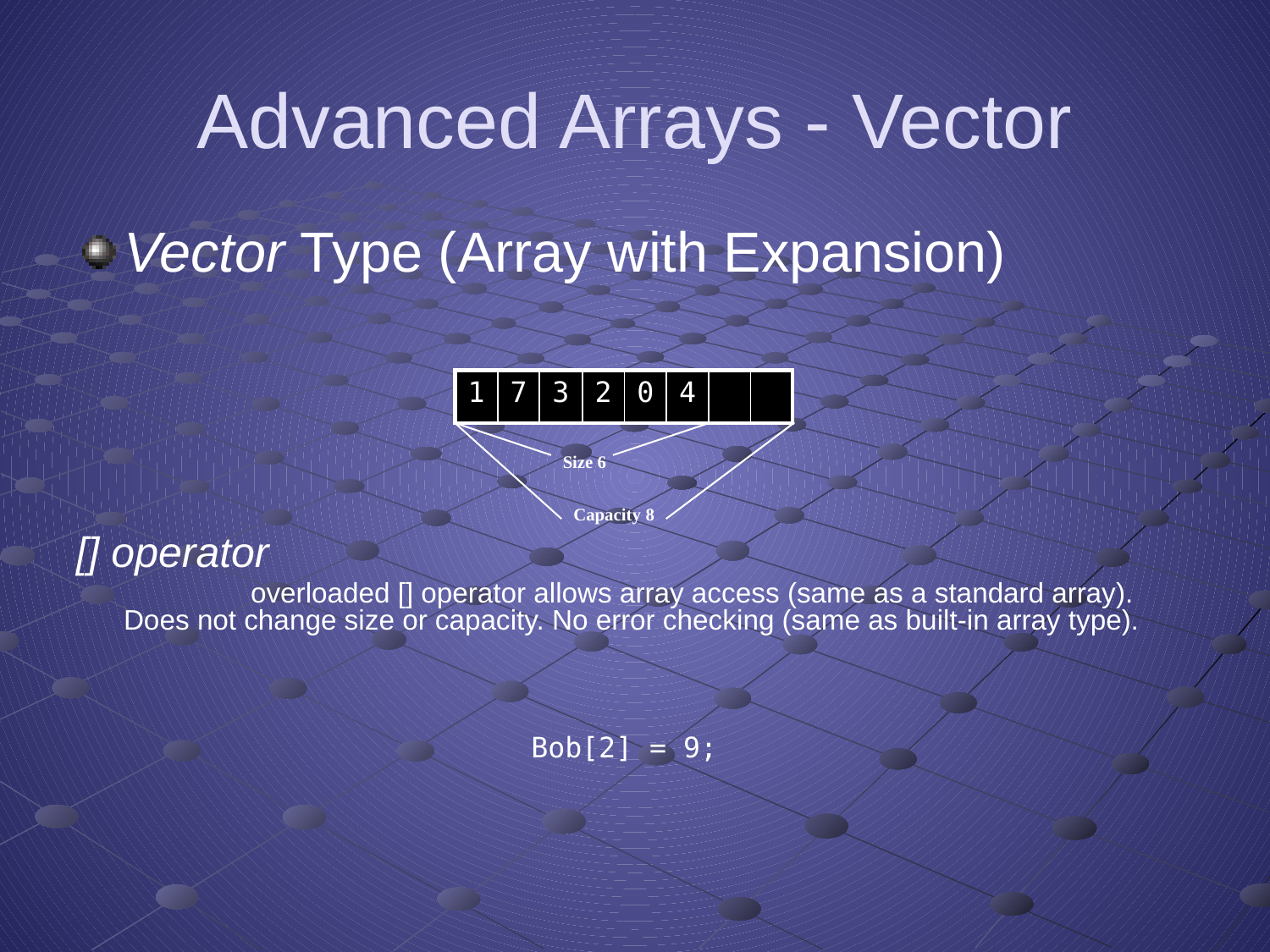

# Advanced Arrays - Vector
Vector Type (Array with Expansion)
| 1 | 7 | 3 | 2 | 0 | 4 |  |  |
| --- | --- | --- | --- | --- | --- | --- | --- |

Size 6
Capacity 8
[] operator
		overloaded [] operator allows array access (same as a standard array). Does not change size or capacity. No error checking (same as built-in array type).
Bob[2] = 9;